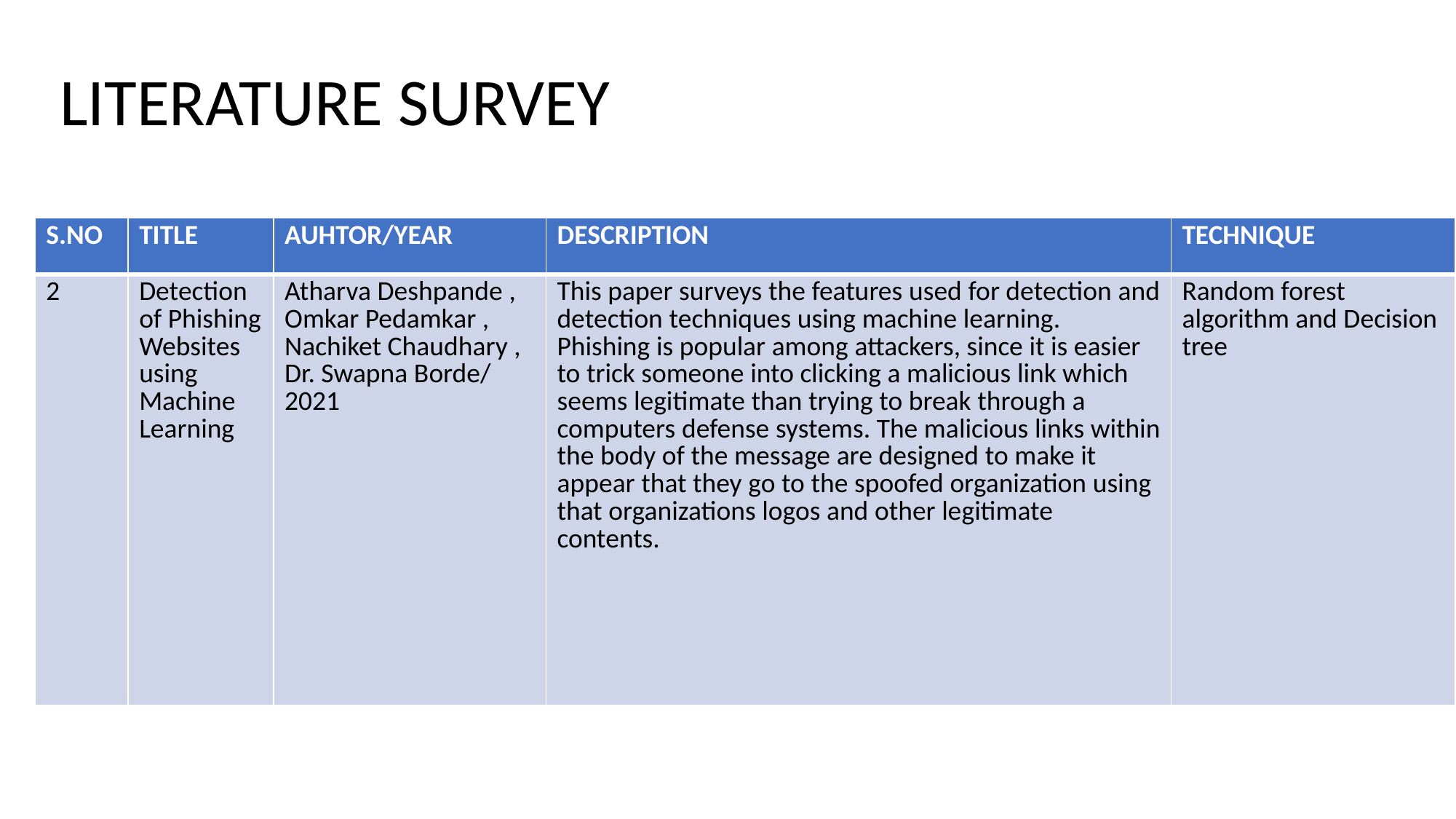

LITERATURE SURVEY
| S.NO | TITLE | AUHTOR/YEAR | DESCRIPTION | TECHNIQUE |
| --- | --- | --- | --- | --- |
| 2 | Detection of Phishing Websites using Machine Learning | Atharva Deshpande , Omkar Pedamkar , Nachiket Chaudhary , Dr. Swapna Borde/ 2021 | This paper surveys the features used for detection and detection techniques using machine learning. Phishing is popular among attackers, since it is easier to trick someone into clicking a malicious link which seems legitimate than trying to break through a computers defense systems. The malicious links within the body of the message are designed to make it appear that they go to the spoofed organization using that organizations logos and other legitimate contents. | Random forest algorithm and Decision tree |